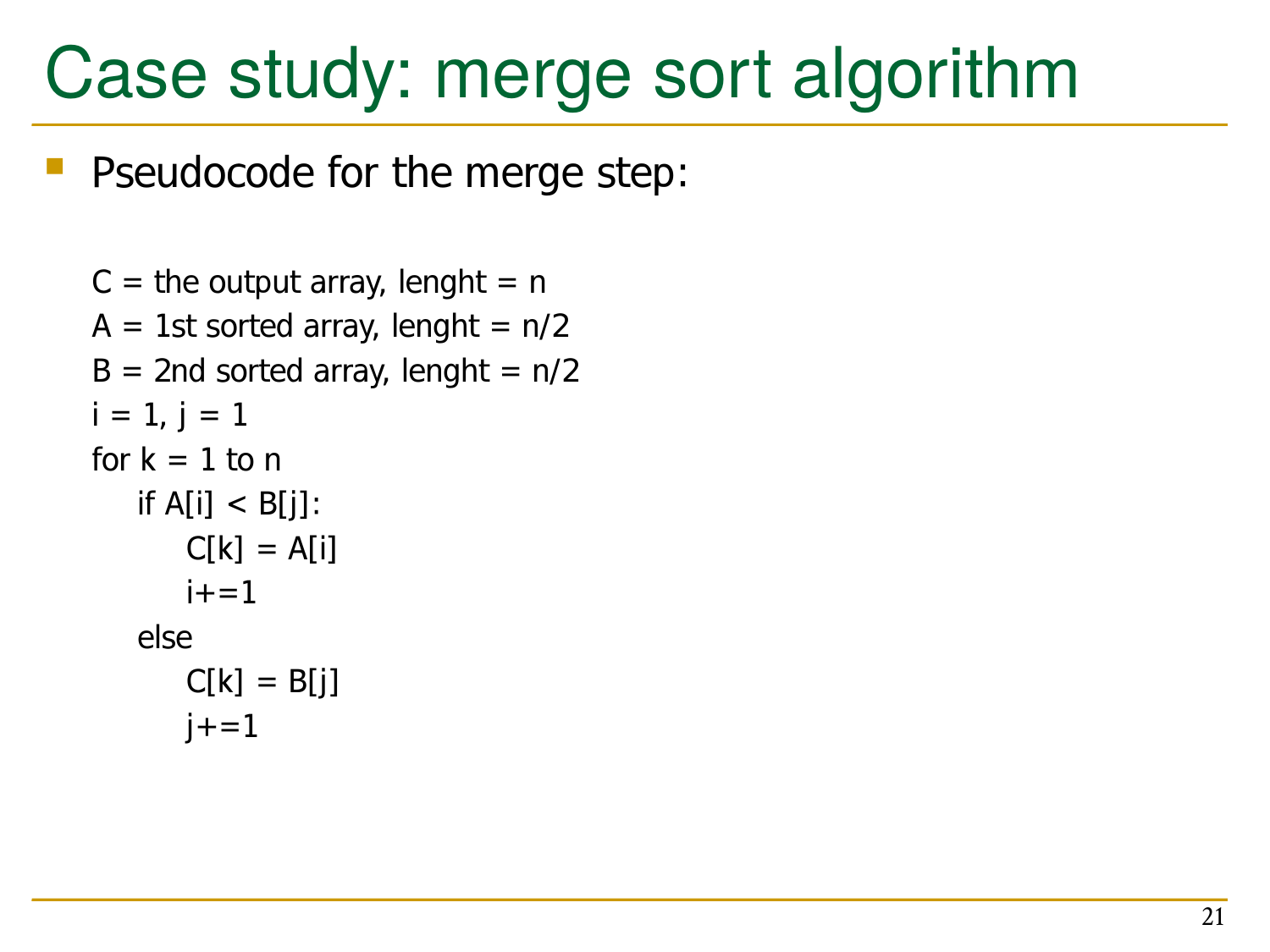

# Case study: merge sort algorithm
Pseudocode for the merge step:

C = the output array, lenght = n
A = 1st sorted array, lenght = n/2
B = 2nd sorted array, lenght = n/2
i = 1, j = 1
for k = 1 to n
if A[i] < B[j]:
C[k] = A[i]
i+=1
else
C[k] = B[j]
j+=1
21